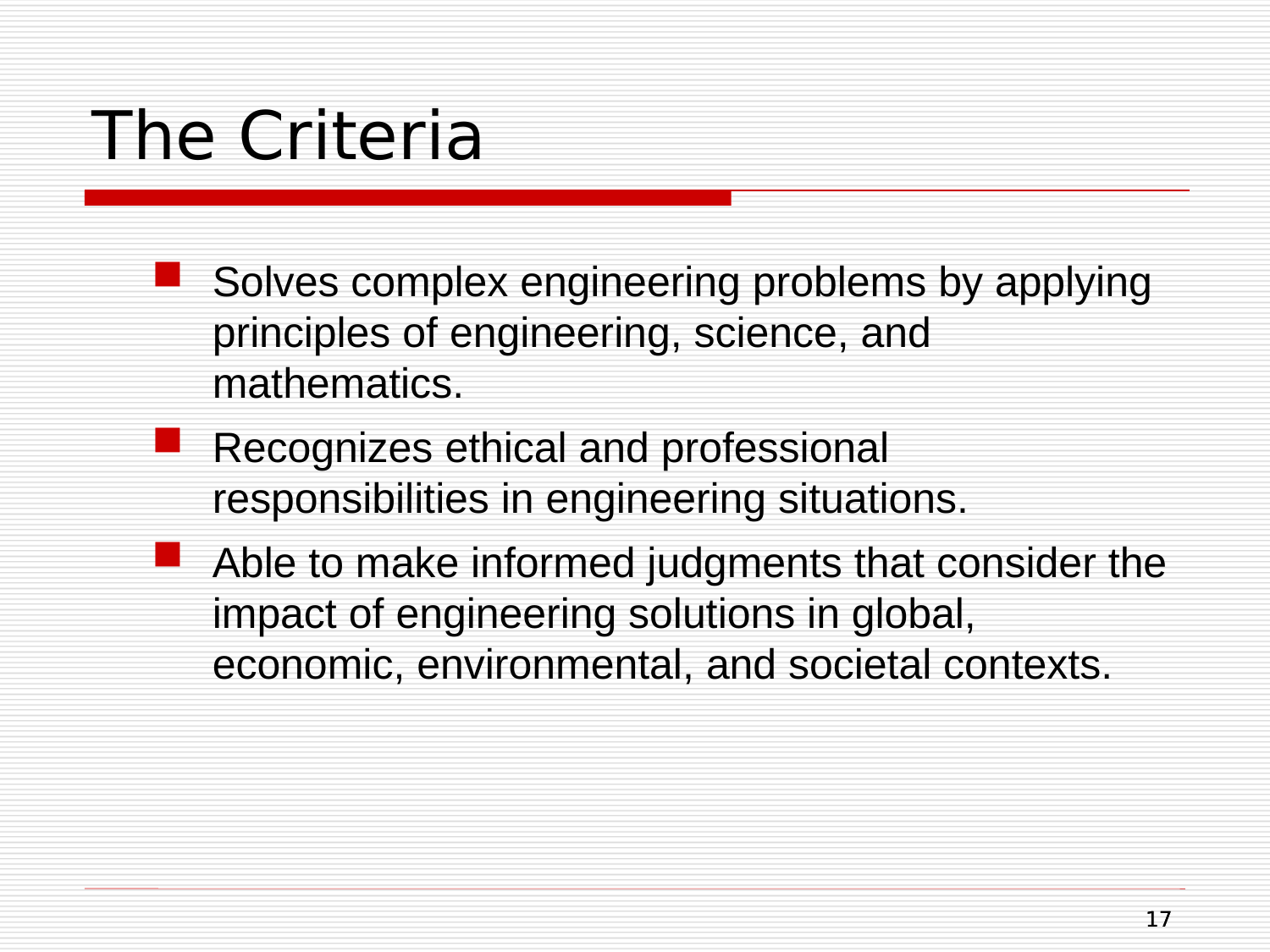

The Criteria

Solves complex engineering problems by applying principles of engineering, science, and mathematics.
Recognizes ethical and professional responsibilities in engineering situations.
Able to make informed judgments that consider the impact of engineering solutions in global, economic, environmental, and societal contexts.

17
17